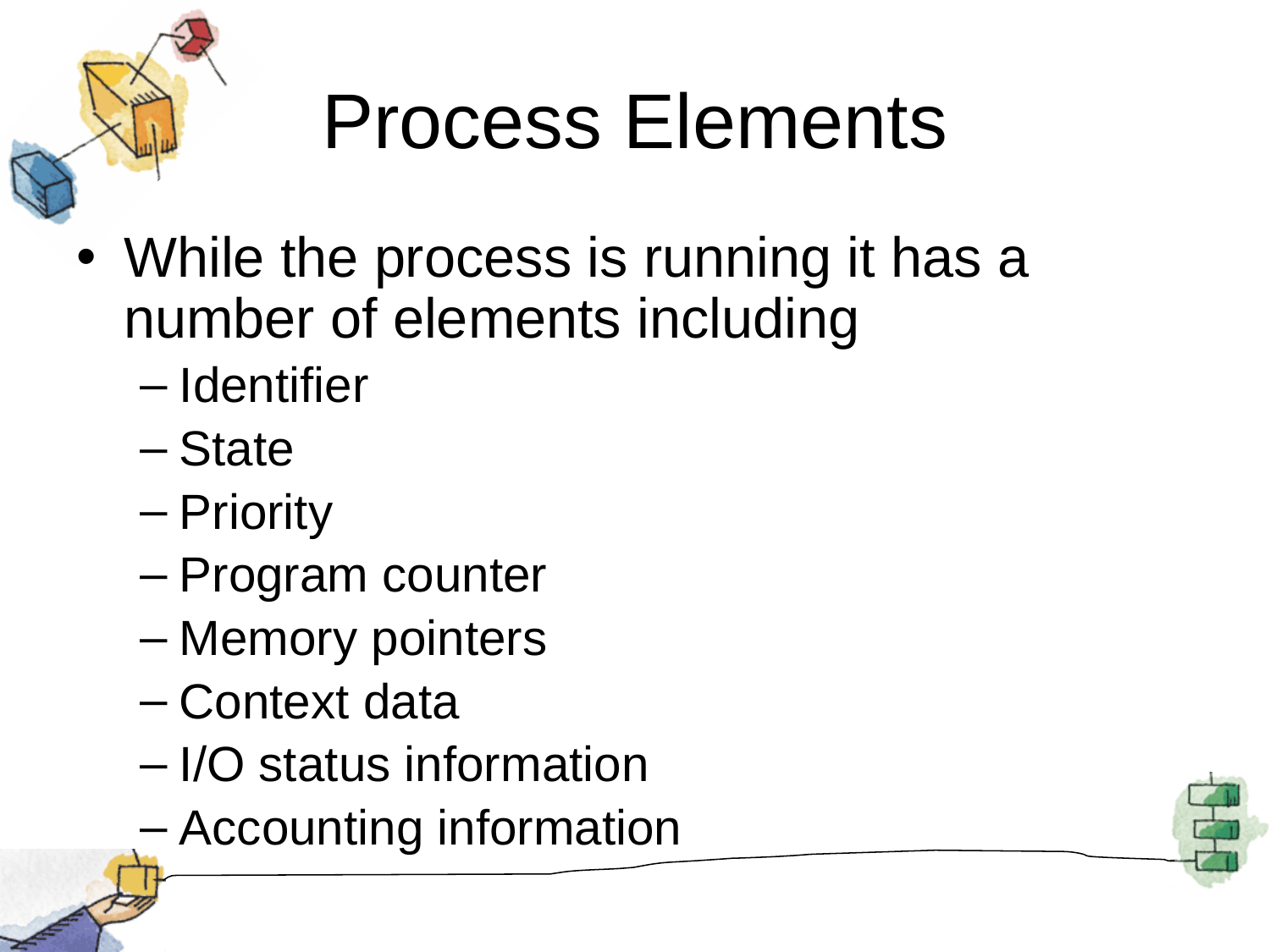

# Process Elements
While the process is running it has a number of elements including
Identifier
State
Priority
Program counter
Memory pointers
Context data
I/O status information
Accounting information